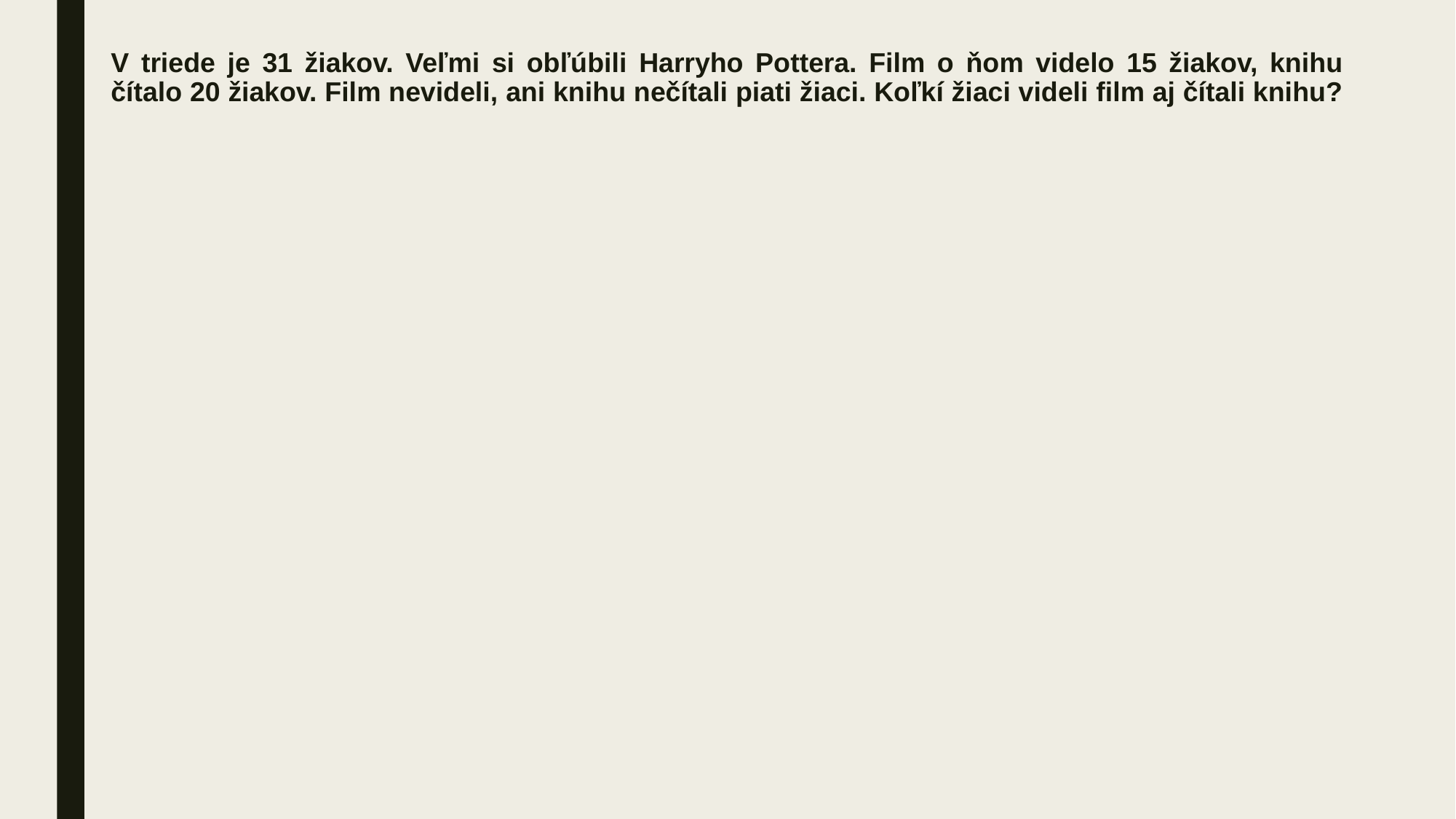

# V triede je 31 žiakov. Veľmi si obľúbili Harryho Pottera. Film o ňom videlo 15 žiakov, knihu čítalo 20 žiakov. Film nevideli, ani knihu nečítali piati žiaci. Koľkí žiaci videli film aj čítali knihu?